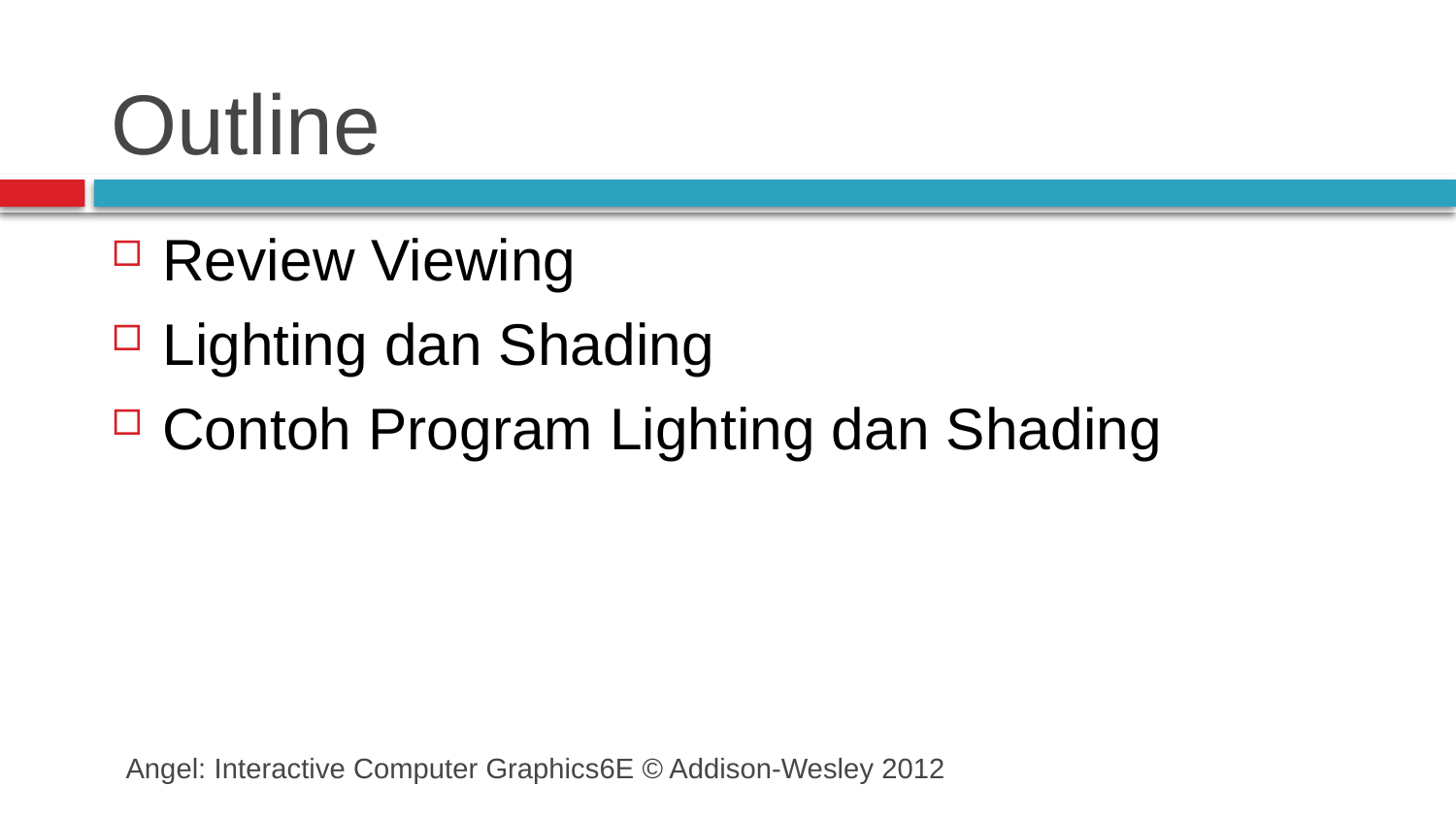

# Outline
Review Viewing
Lighting dan Shading
Contoh Program Lighting dan Shading

Angel: Interactive Computer Graphics6E © Addison-Wesley 2012